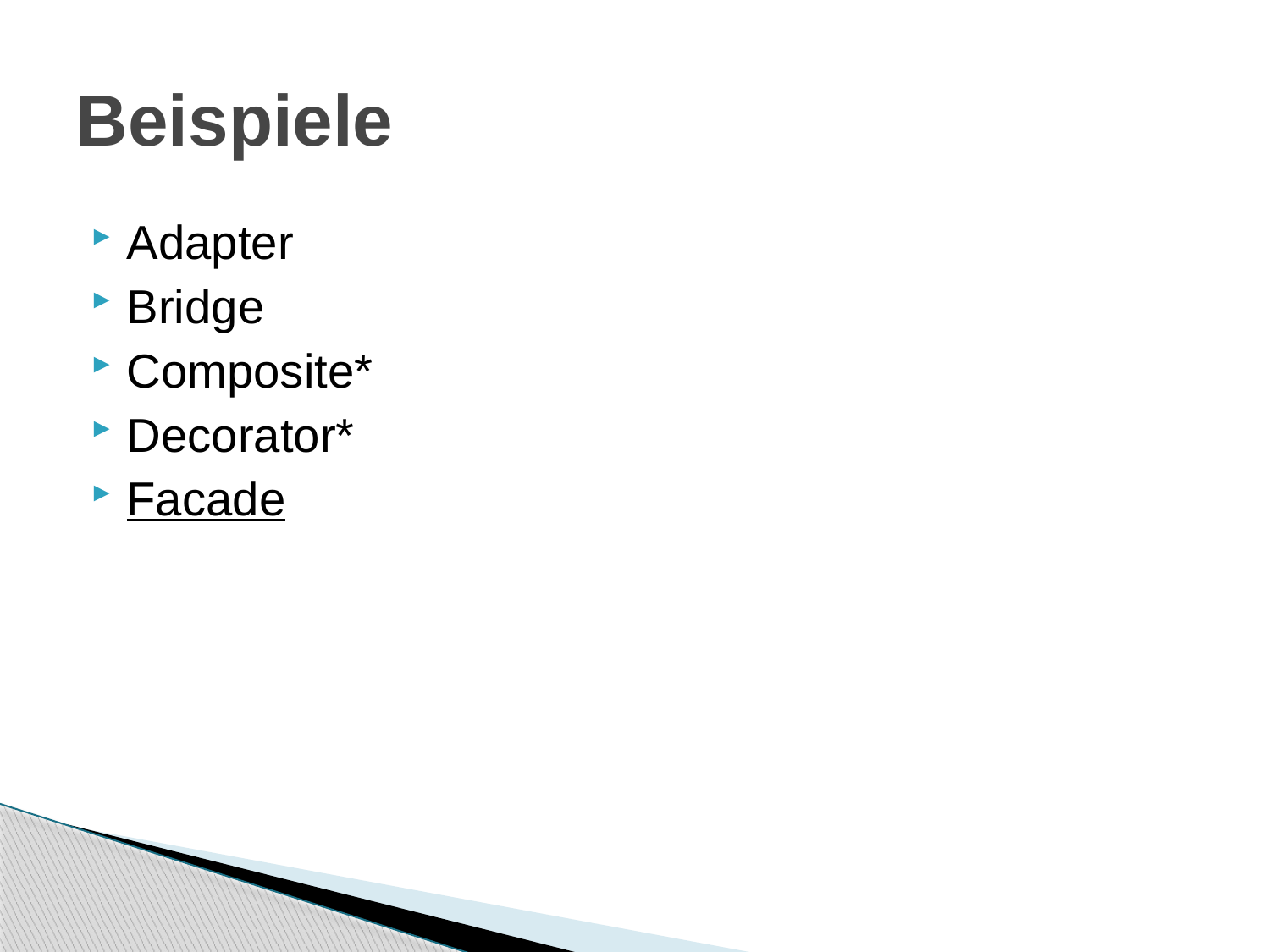

# Beispiele
Adapter
Bridge
Composite*
Decorator*
Facade